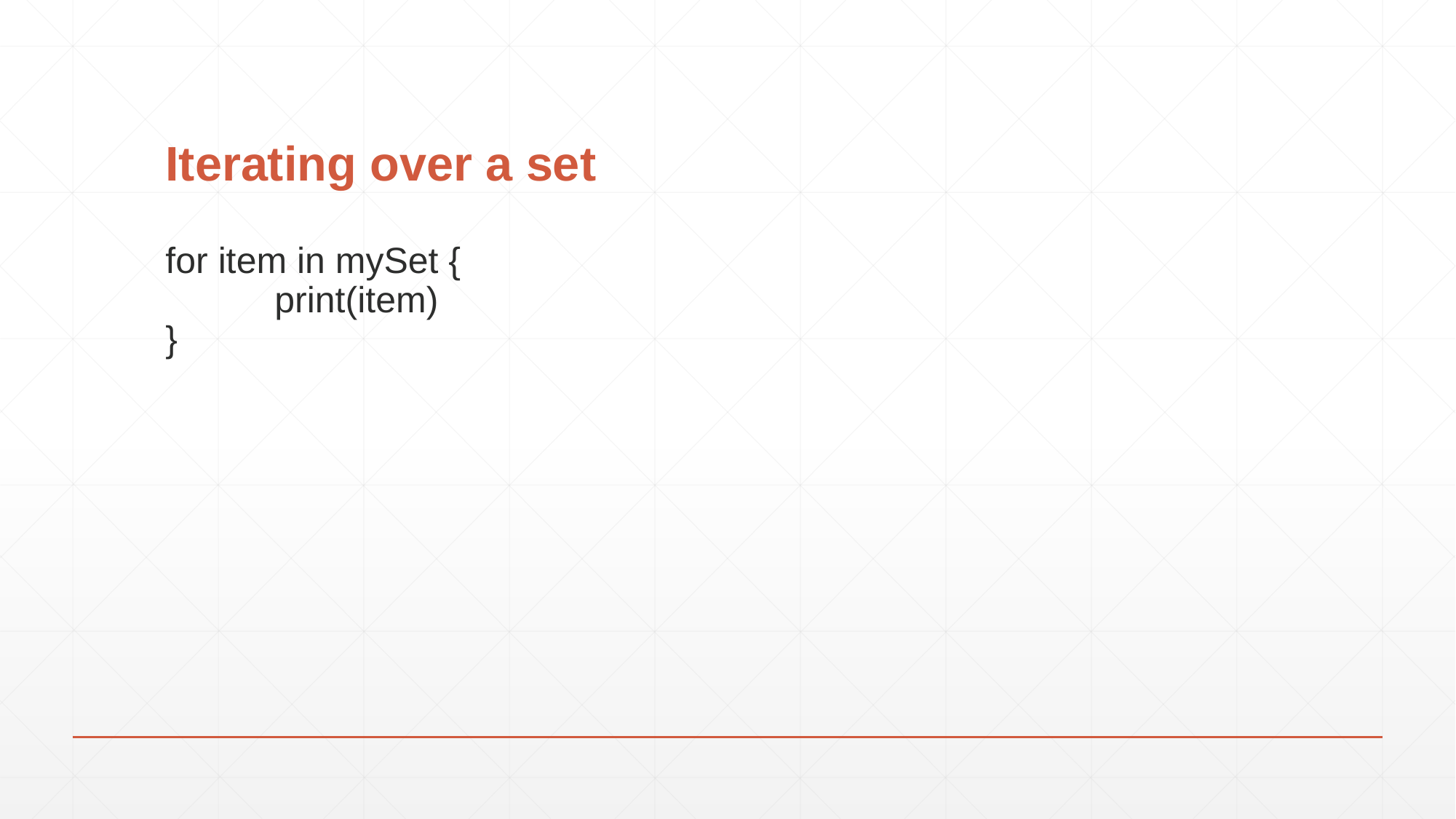

# Iterating over a set
for item in mySet {
	print(item)
}